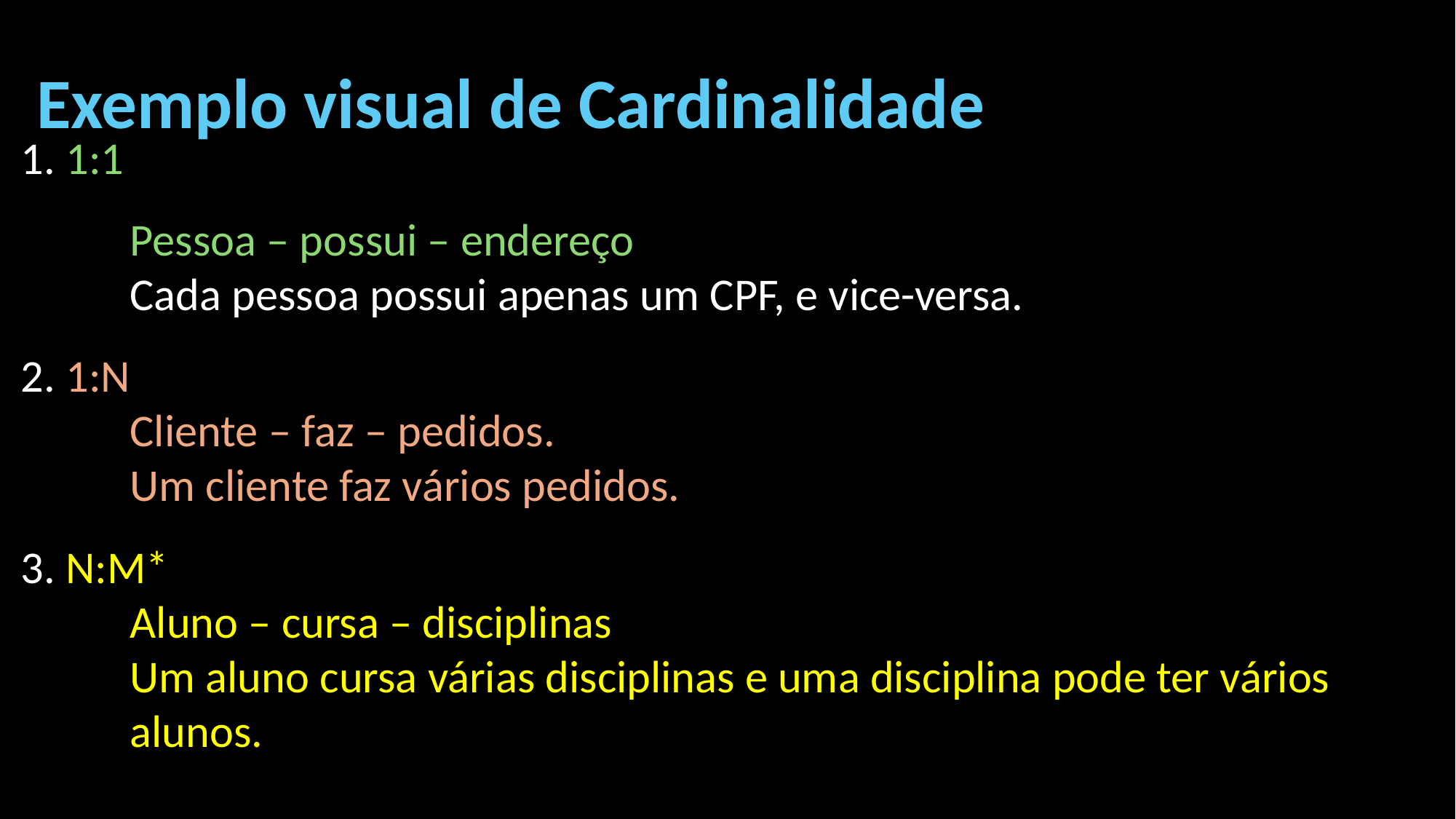

Exemplo visual de Cardinalidade
1. 1:1
	Pessoa – possui – endereço
	Cada pessoa possui apenas um CPF, e vice-versa.
2. 1:N
	Cliente – faz – pedidos.
	Um cliente faz vários pedidos.
3. N:M*
	Aluno – cursa – disciplinas
	Um aluno cursa várias disciplinas e uma disciplina pode ter vários 	alunos.